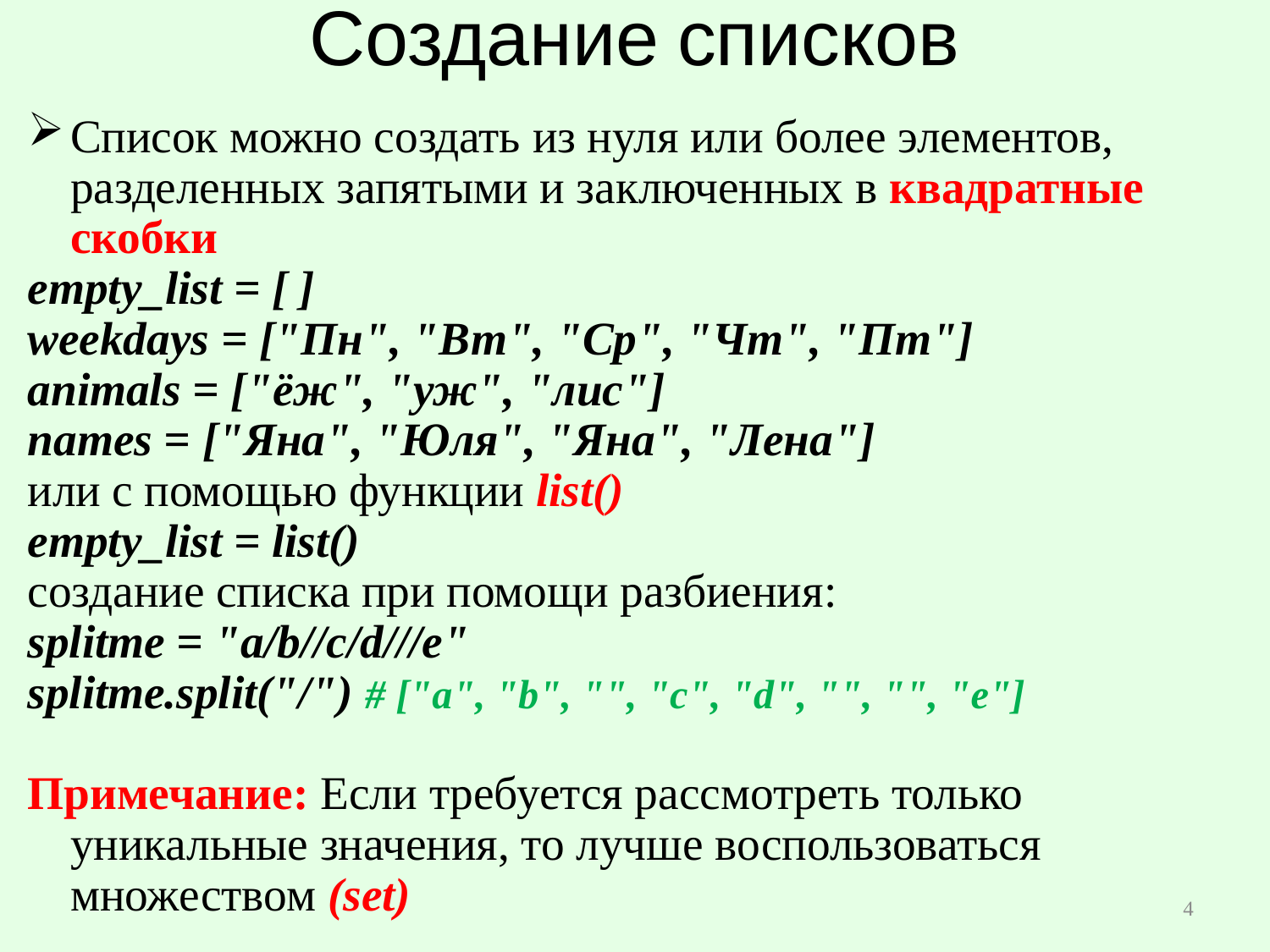

# Создание списков
Список можно создать из нуля или более элементов, разделенных запятыми и заключенных в квадратные скобки
empty_list = [ ]
weekdays = ["Пн", "Вт", "Ср", "Чт", "Пт"]
animals = ["ёж", "уж", "лис"]
names = ["Яна", "Юля", "Яна", "Лена"]
или с помощью функции list()
empty_list = list()
создание списка при помощи разбиения:
splitme = "a/b//c/d///e"
splitme.split("/") # ["a", "b", "", "c", "d", "", "", "e"]

Примечание: Если требуется рассмотреть только уникальные значения, то лучше воспользоваться множеством (set)
4